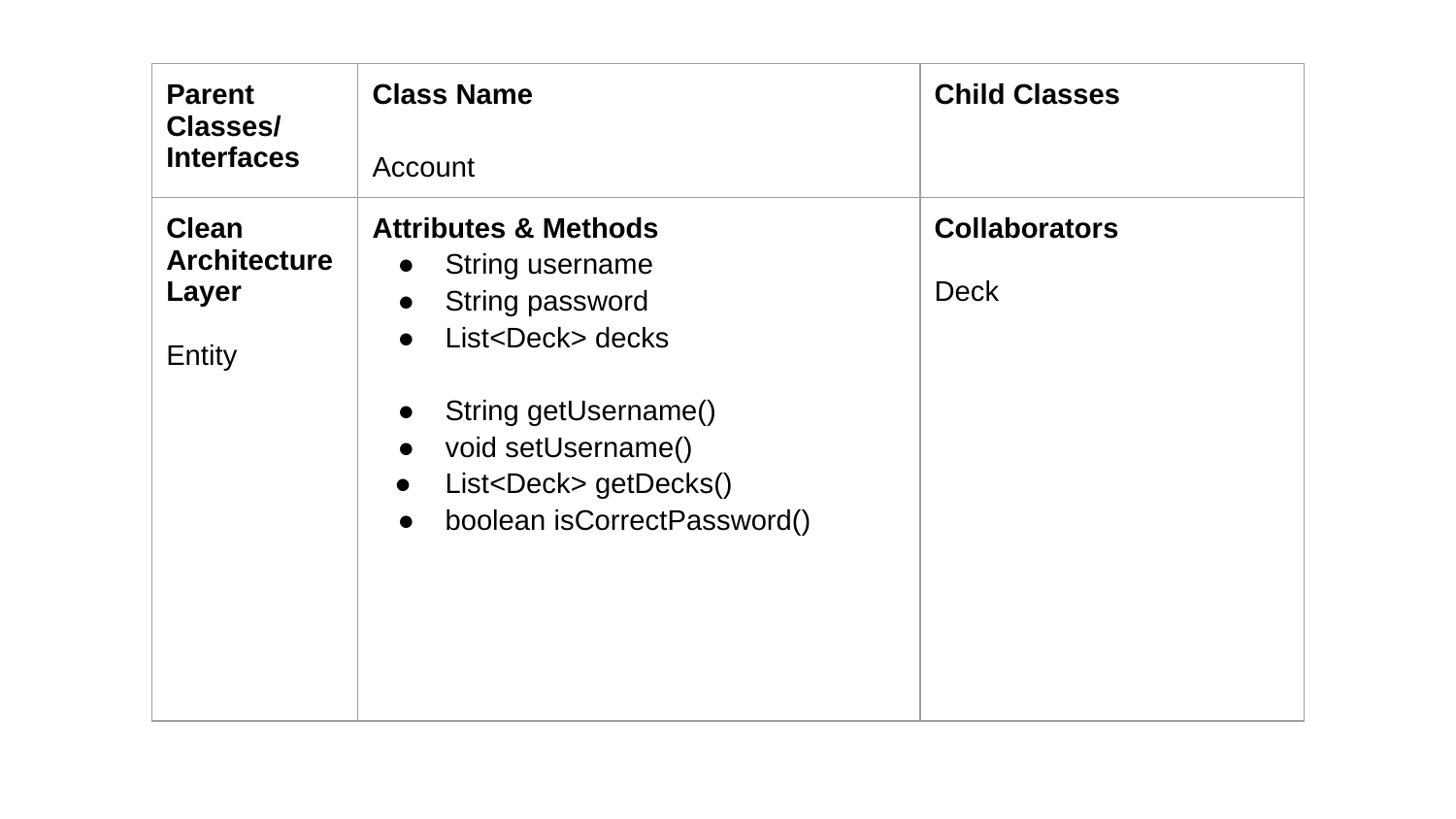

| Parent Classes/ Interfaces | Class Name Account | Child Classes |
| --- | --- | --- |
| Clean Architecture Layer Entity | Attributes & Methods String username String password List<Deck> decks String getUsername() void setUsername() List<Deck> getDecks() boolean isCorrectPassword() | Collaborators Deck |